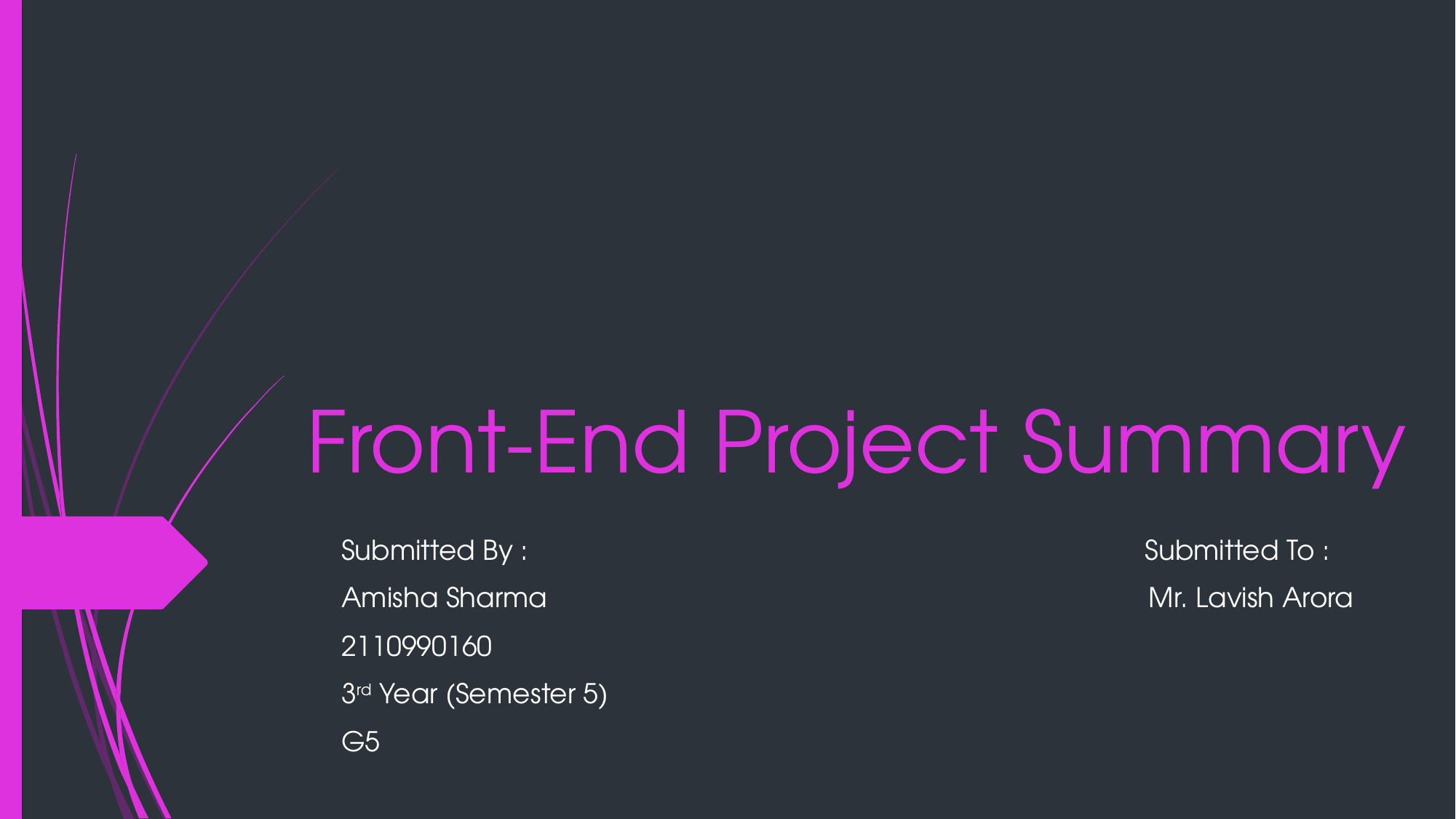

# Front-End Project Summary
Submitted By :                                                                                 Submitted To :
Amisha Sharma                                                                               Mr. Lavish Arora
2110990160
3rd Year (Semester 5)
G5